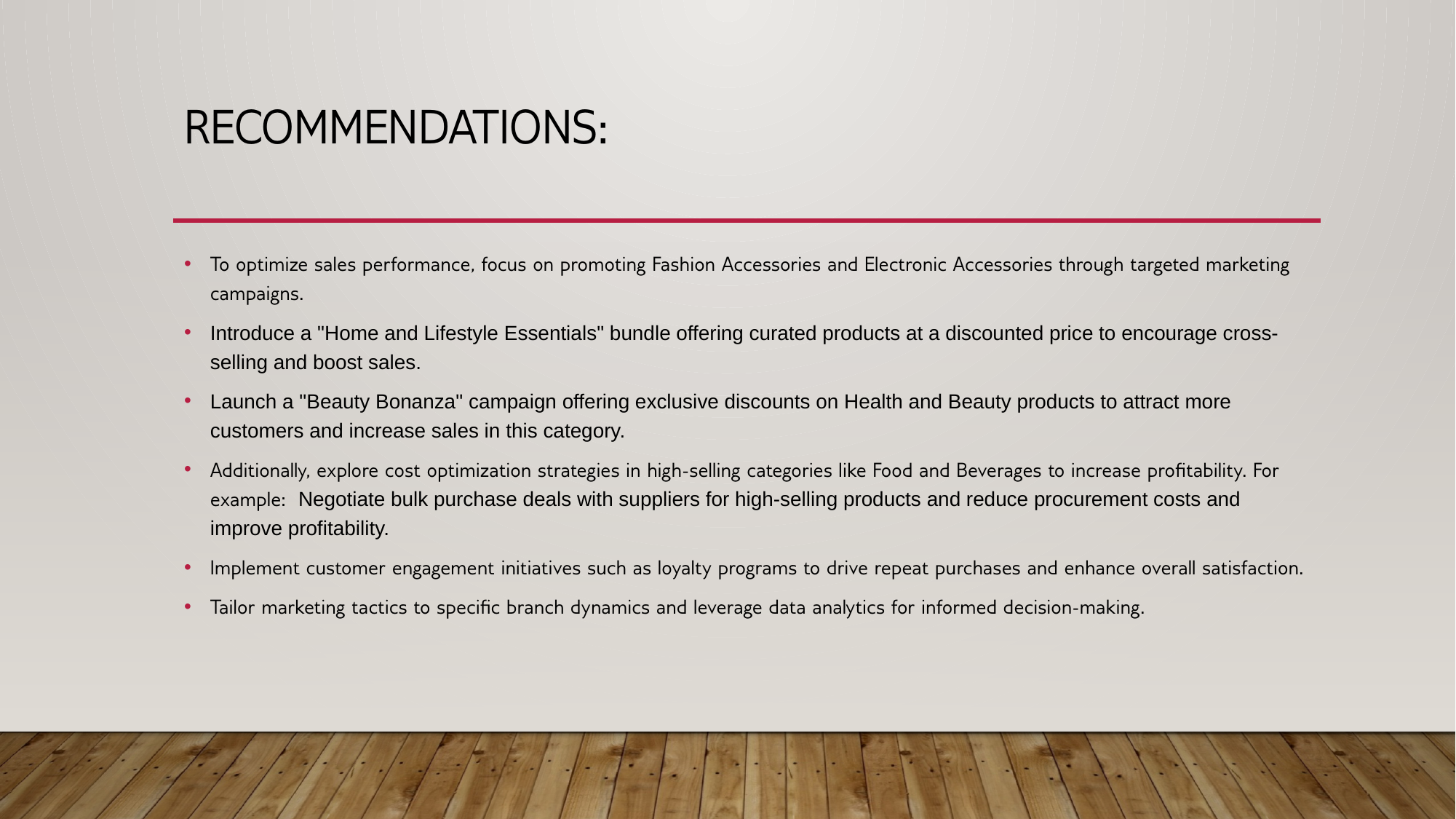

# Recommendations:
To optimize sales performance, focus on promoting Fashion Accessories and Electronic Accessories through targeted marketing campaigns.
Introduce a "Home and Lifestyle Essentials" bundle offering curated products at a discounted price to encourage cross-selling and boost sales.
Launch a "Beauty Bonanza" campaign offering exclusive discounts on Health and Beauty products to attract more customers and increase sales in this category.
Additionally, explore cost optimization strategies in high-selling categories like Food and Beverages to increase profitability. For example:  Negotiate bulk purchase deals with suppliers for high-selling products and reduce procurement costs and improve profitability.
Implement customer engagement initiatives such as loyalty programs to drive repeat purchases and enhance overall satisfaction.
Tailor marketing tactics to specific branch dynamics and leverage data analytics for informed decision-making.